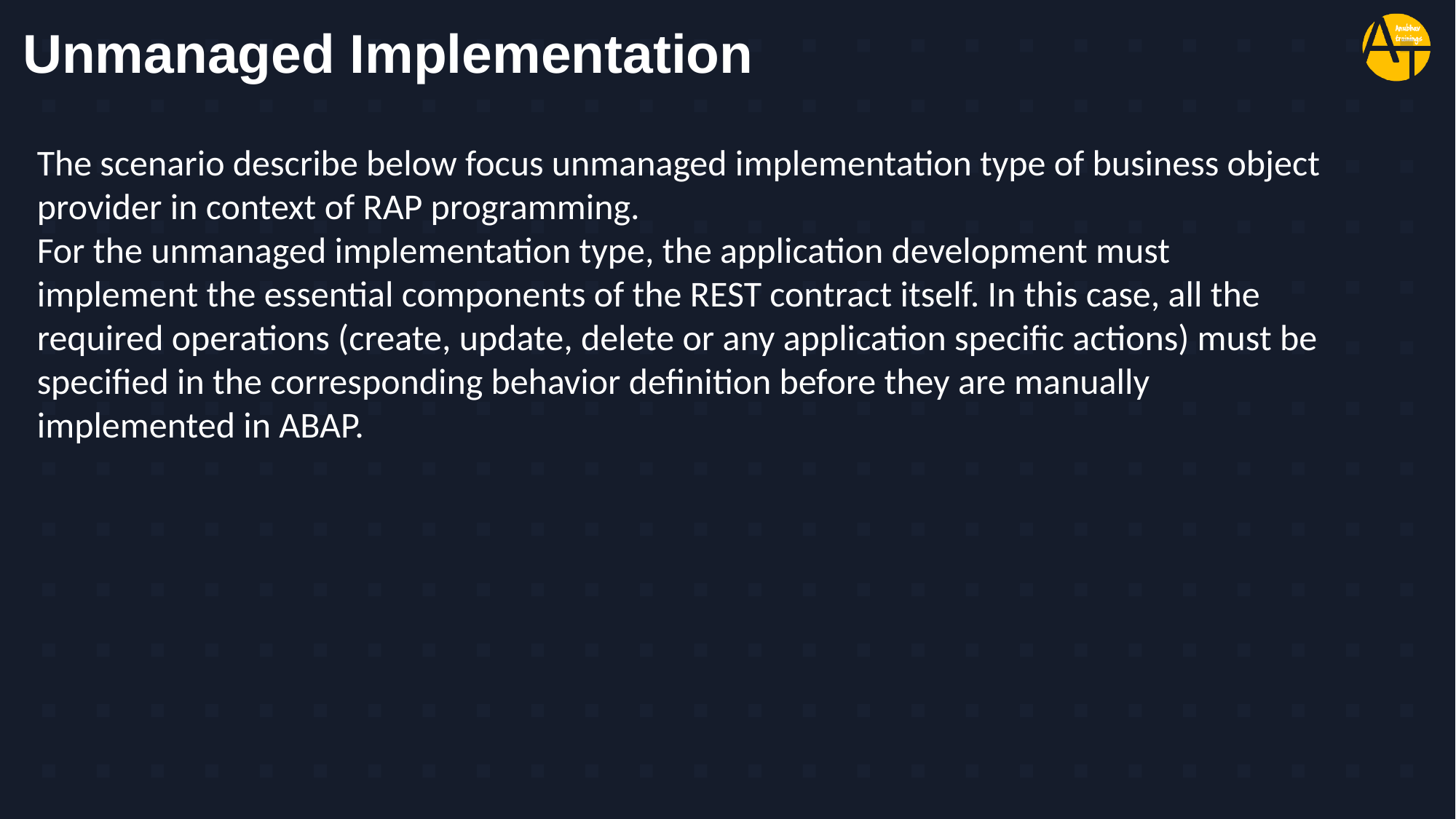

# Unmanaged Implementation
The scenario describe below focus unmanaged implementation type of business object provider in context of RAP programming.
For the unmanaged implementation type, the application development must implement the essential components of the REST contract itself. In this case, all the required operations (create, update, delete or any application specific actions) must be specified in the corresponding behavior definition before they are manually implemented in ABAP.